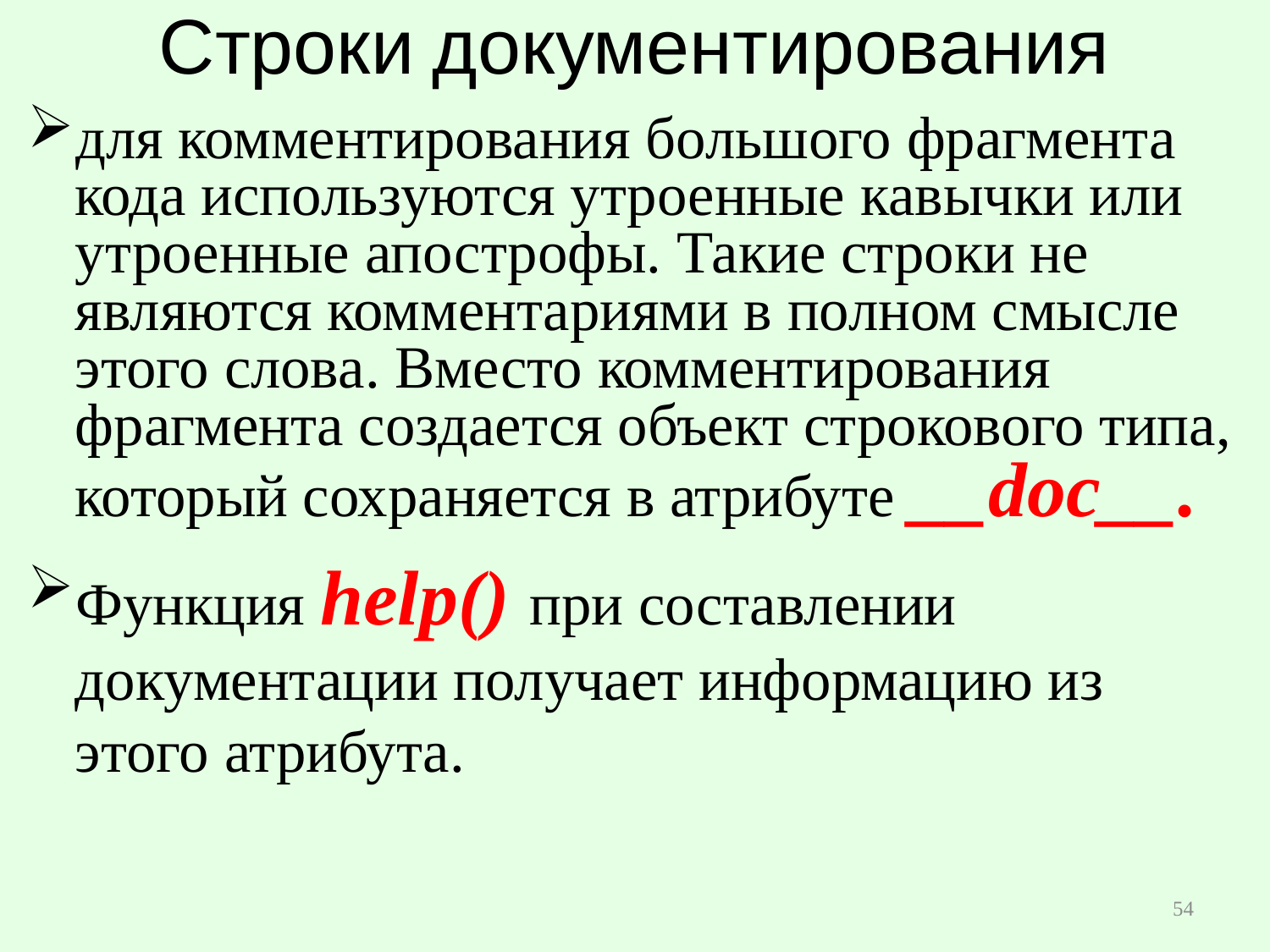

# Строки документирования
для комментирования большого фрагмента кода используются утроенные кавычки или утроенные апострофы. Такие строки не являются комментариями в полном смысле этого слова. Вместо комментирования фрагмента создается объект строкового типа, который сохраняется в атрибуте __doc__.
Функция help() при составлении документации получает информацию из этого атрибута.
54